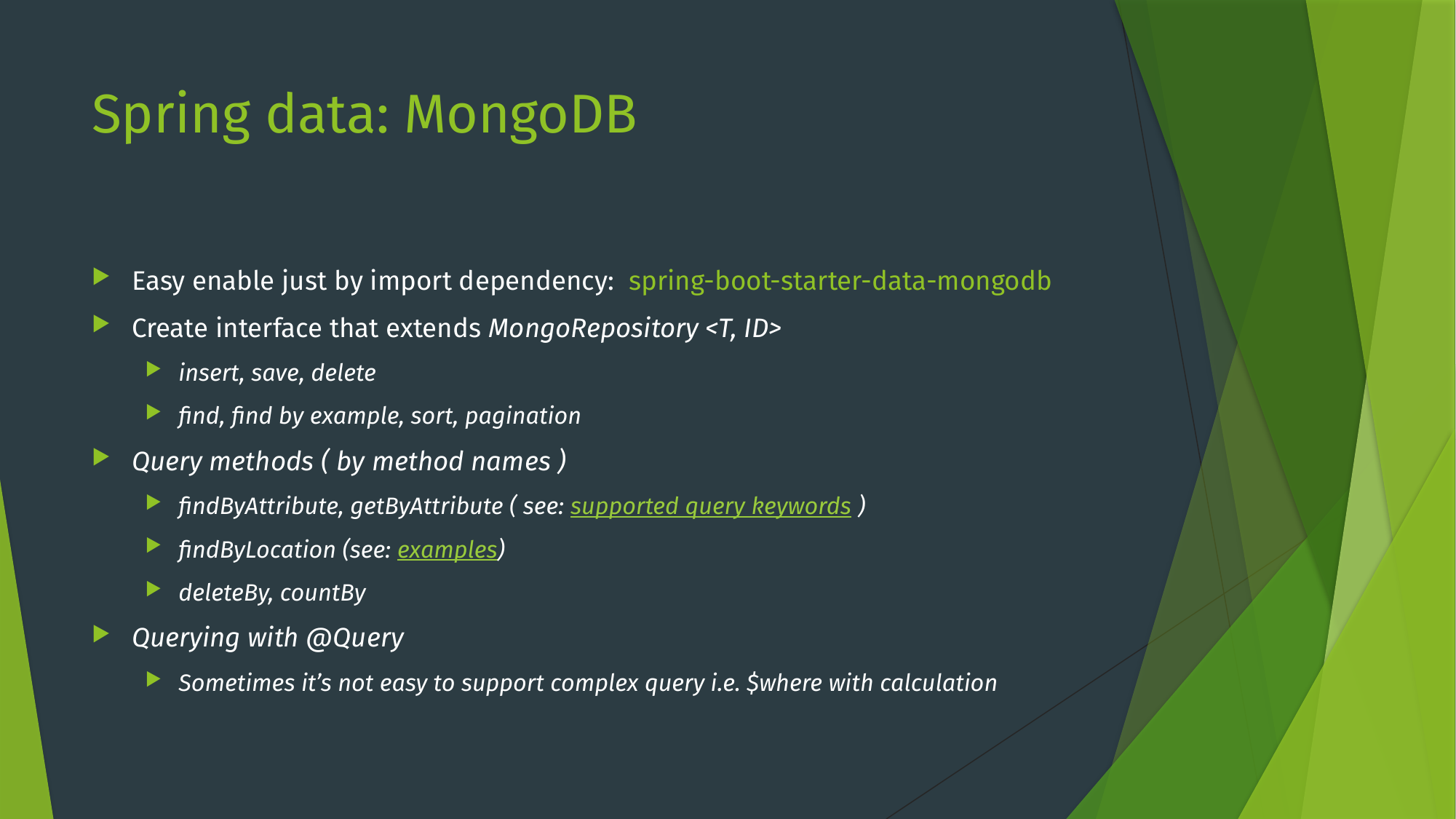

# Spring data: MongoDB
Easy enable just by import dependency:  spring-boot-starter-data-mongodb
Create interface that extends MongoRepository <T, ID>
insert, save, delete
find, find by example, sort, pagination
Query methods ( by method names )
findByAttribute, getByAttribute ( see: supported query keywords )
findByLocation (see: examples)
deleteBy, countBy
Querying with @Query
Sometimes it’s not easy to support complex query i.e. $where with calculation